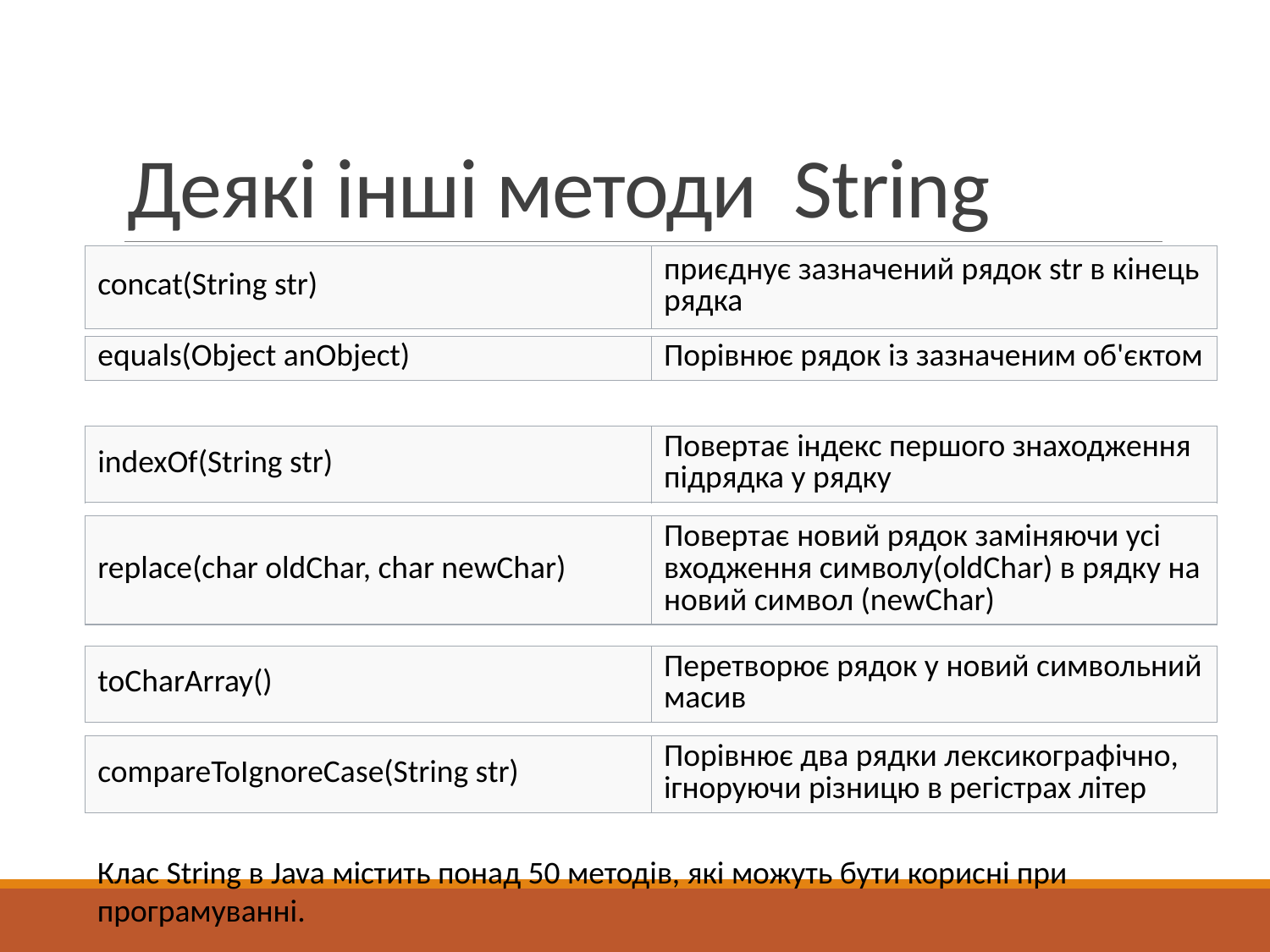

# Деякі інші методи  String
| concat(String str) | приєднує зазначений рядок str в кінець рядка |
| --- | --- |
| equals(Object anObject) | Порівнює рядок із зазначеним об'єктом |
| --- | --- |
| indexOf(String str) | Повертає індекс першого знаходження підрядка у рядку |
| --- | --- |
| replace(char oldChar, char newChar) | Повертає новий рядок заміняючи усі входження символу(oldChar) в рядку на новий символ (newChar) |
| --- | --- |
| toCharArray() | Перетворює рядок у новий символьний масив |
| --- | --- |
| compareToIgnoreCase(String str) | Порівнює два рядки лексикографічно, ігноруючи різницю в регістрах літер |
| --- | --- |
Клас String в Java містить понад 50 методів, які можуть бути корисні при програмуванні.